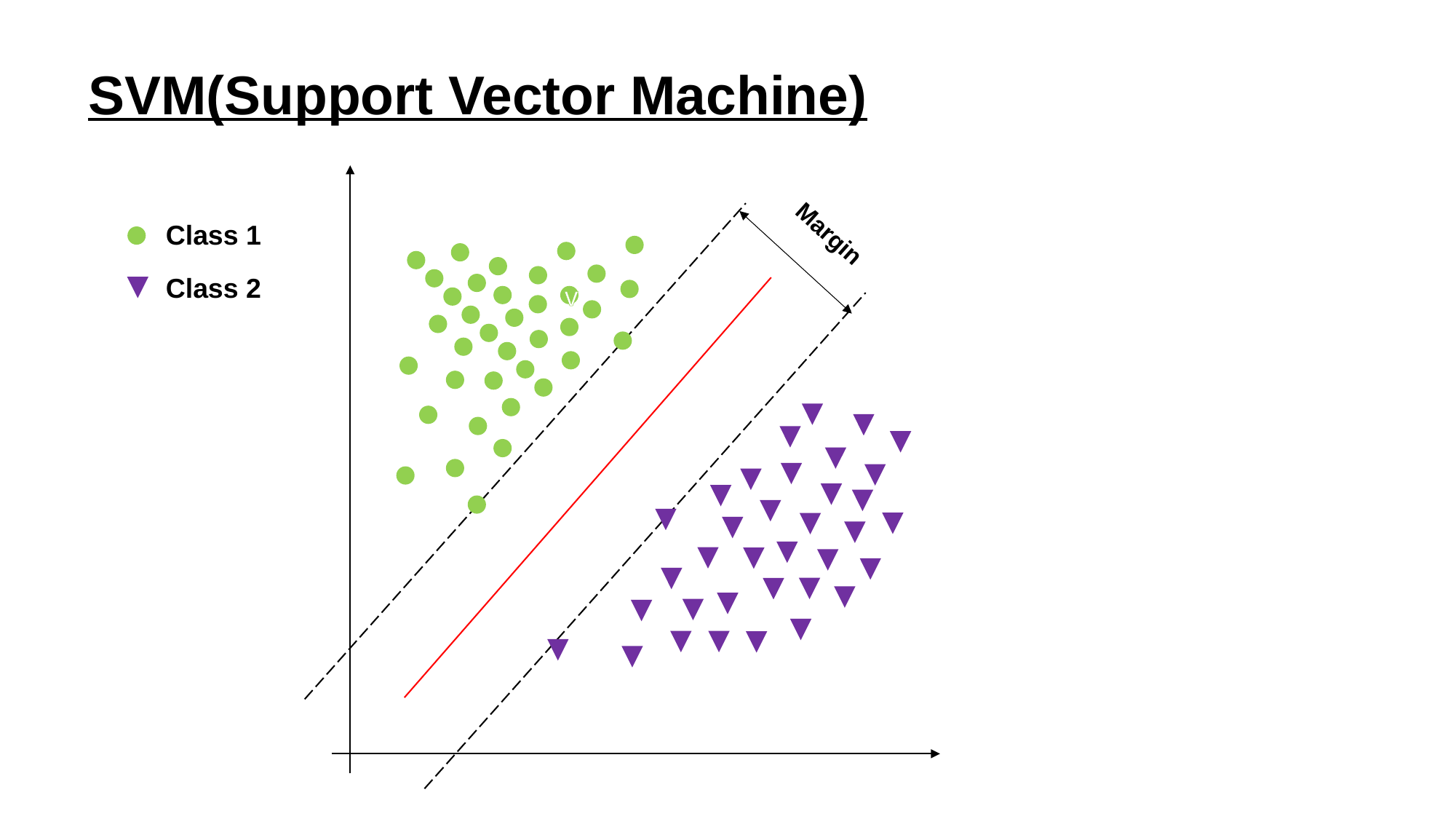

SVM(Support Vector Machine)
Class 1
Margin

Class 2

v